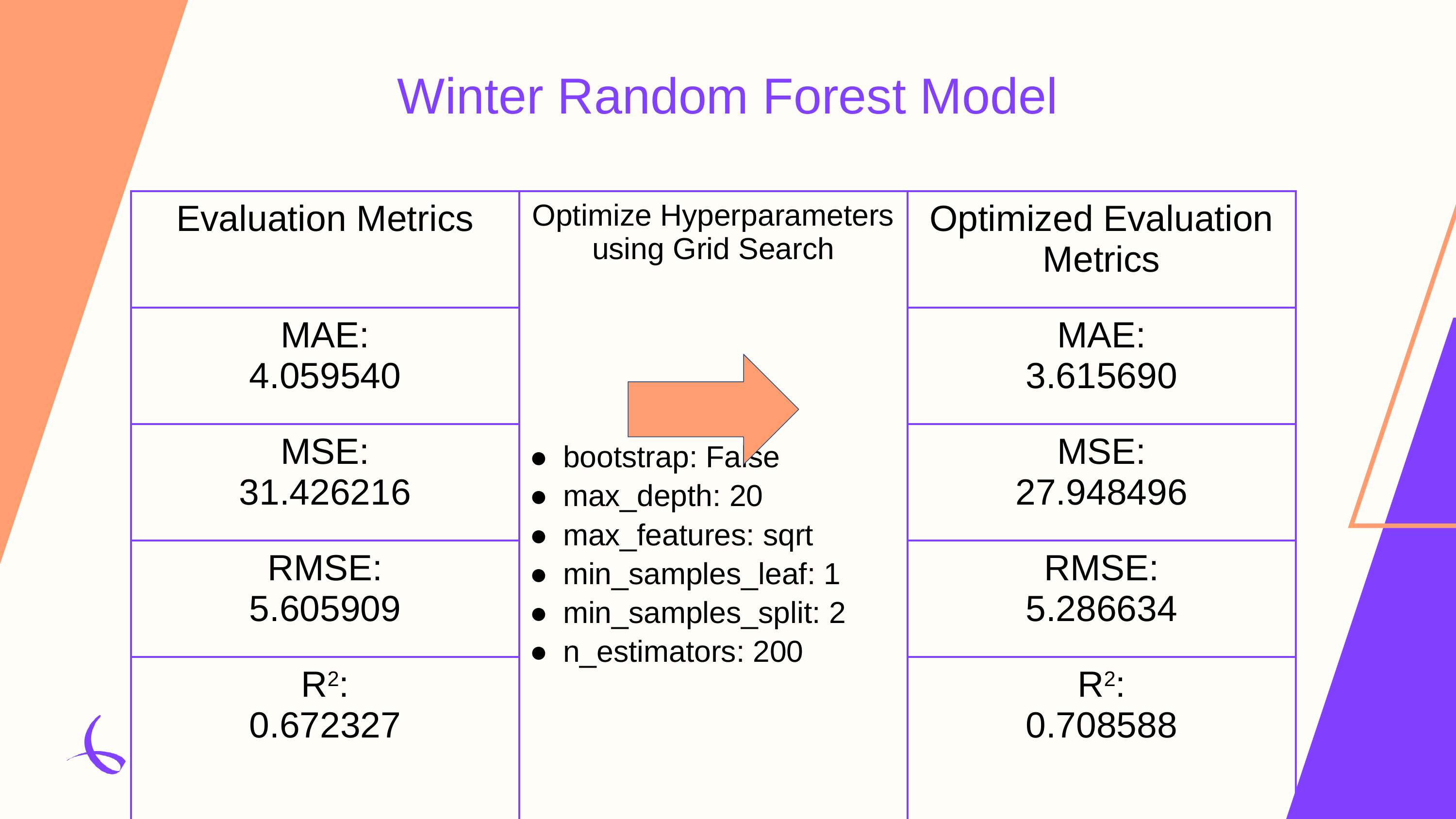

Winter Random Forest Model
| Evaluation Metrics | Optimize Hyperparameters using Grid Search bootstrap: False max\_depth: 20 max\_features: sqrt min\_samples\_leaf: 1 min\_samples\_split: 2 n\_estimators: 200 | Optimized Evaluation Metrics |
| --- | --- | --- |
| MAE: 4.059540 |  | MAE: 3.615690 |
| MSE: 31.426216 |  | MSE: 27.948496 |
| RMSE: 5.605909 |  | RMSE: 5.286634 |
| R2: 0.672327 |  | R2: 0.708588 |